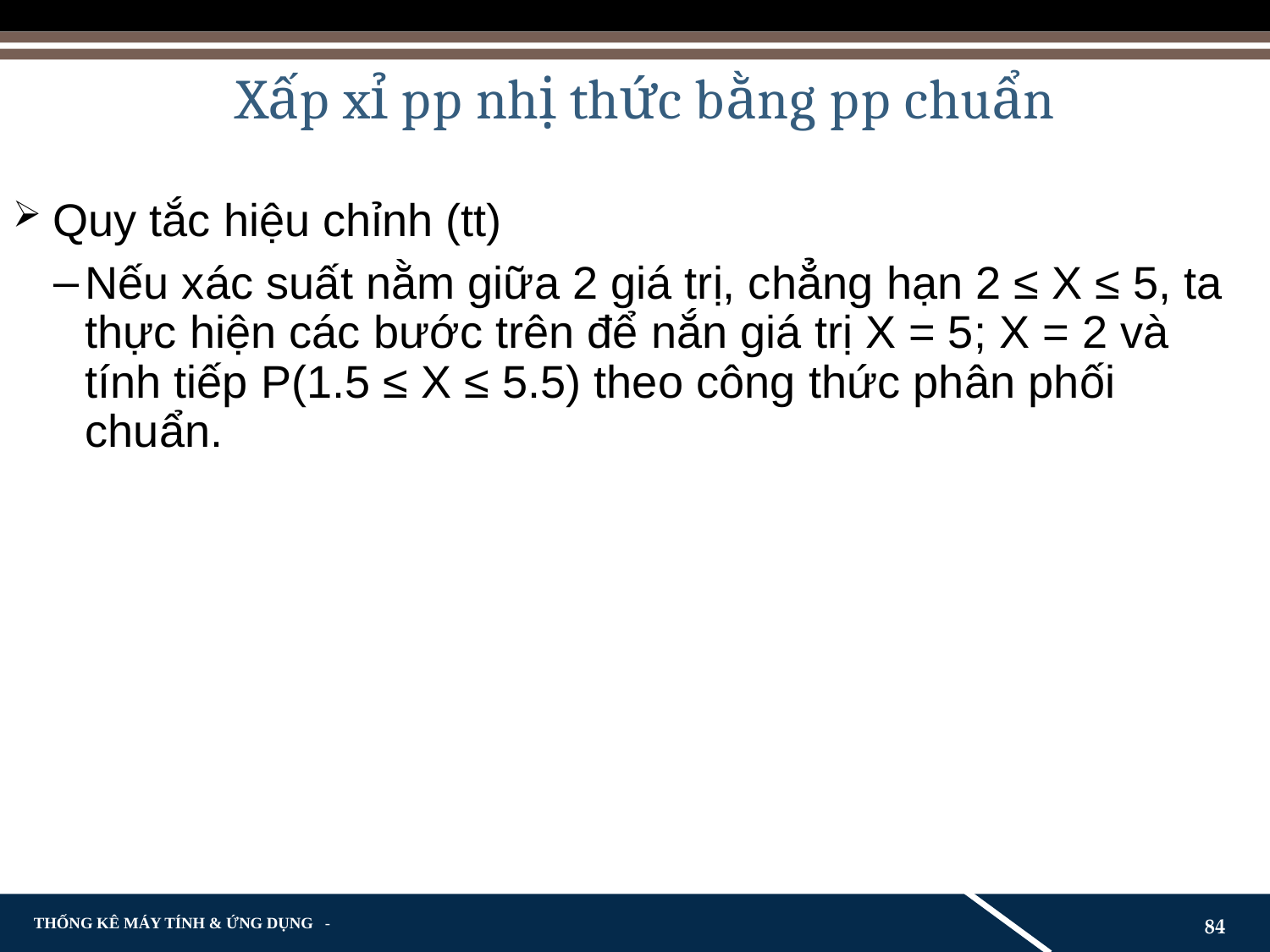

# Xấp xỉ pp nhị thức bằng pp chuẩn
Quy tắc hiệu chỉnh (tt)
Nếu xác suất nằm giữa 2 giá trị, chẳng hạn 2 ≤ X ≤ 5, ta thực hiện các bước trên để nắn giá trị X = 5; X = 2 và tính tiếp P(1.5 ≤ X ≤ 5.5) theo công thức phân phối chuẩn.
84